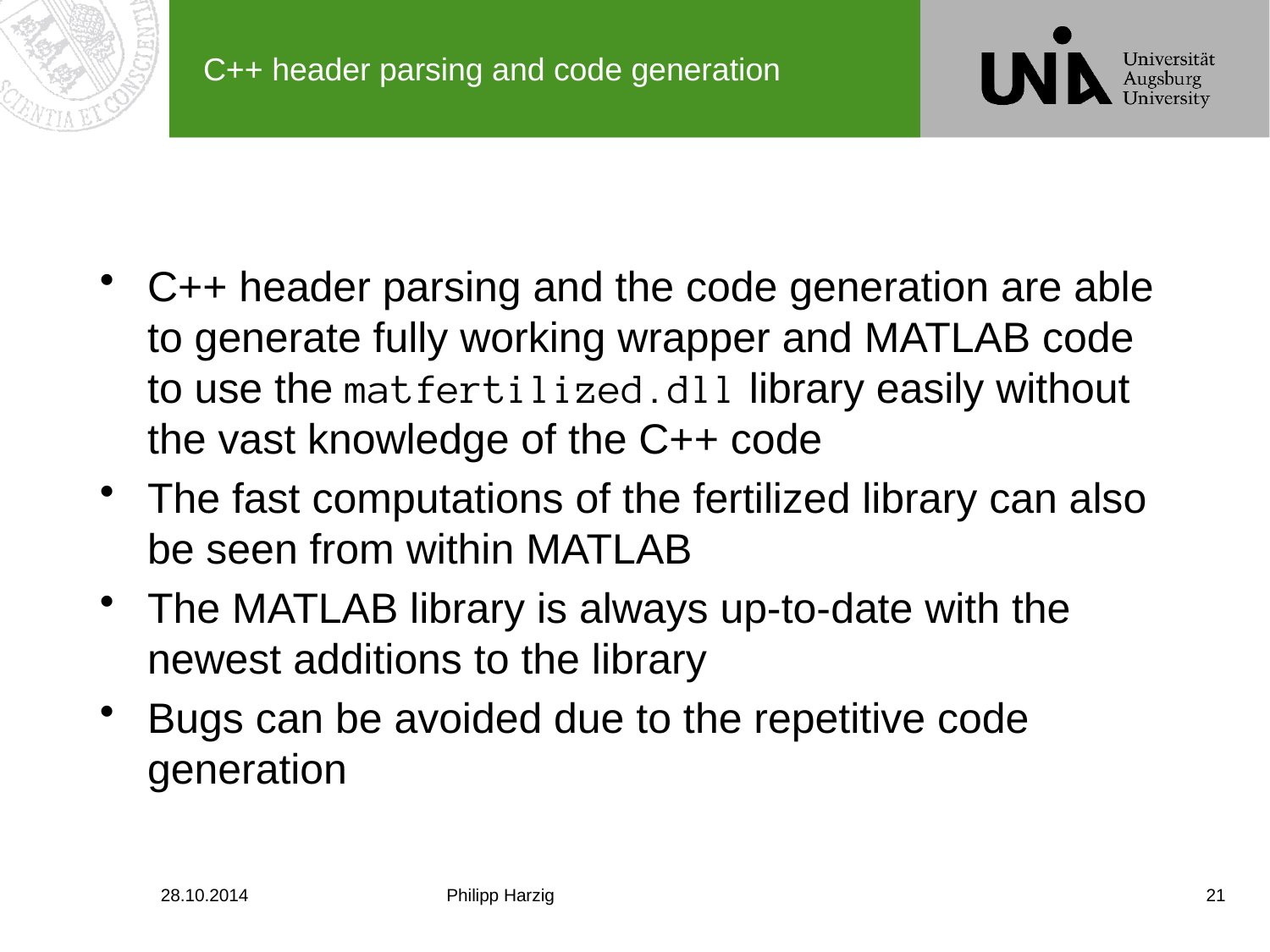

# C++ header parsing and code generation
C++ header parsing and the code generation are able to generate fully working wrapper and MATLAB code to use the matfertilized.dll library easily without the vast knowledge of the C++ code
The fast computations of the fertilized library can also be seen from within MATLAB
The MATLAB library is always up-to-date with the newest additions to the library
Bugs can be avoided due to the repetitive code generation

28.10.2014
Philipp Harzig
21